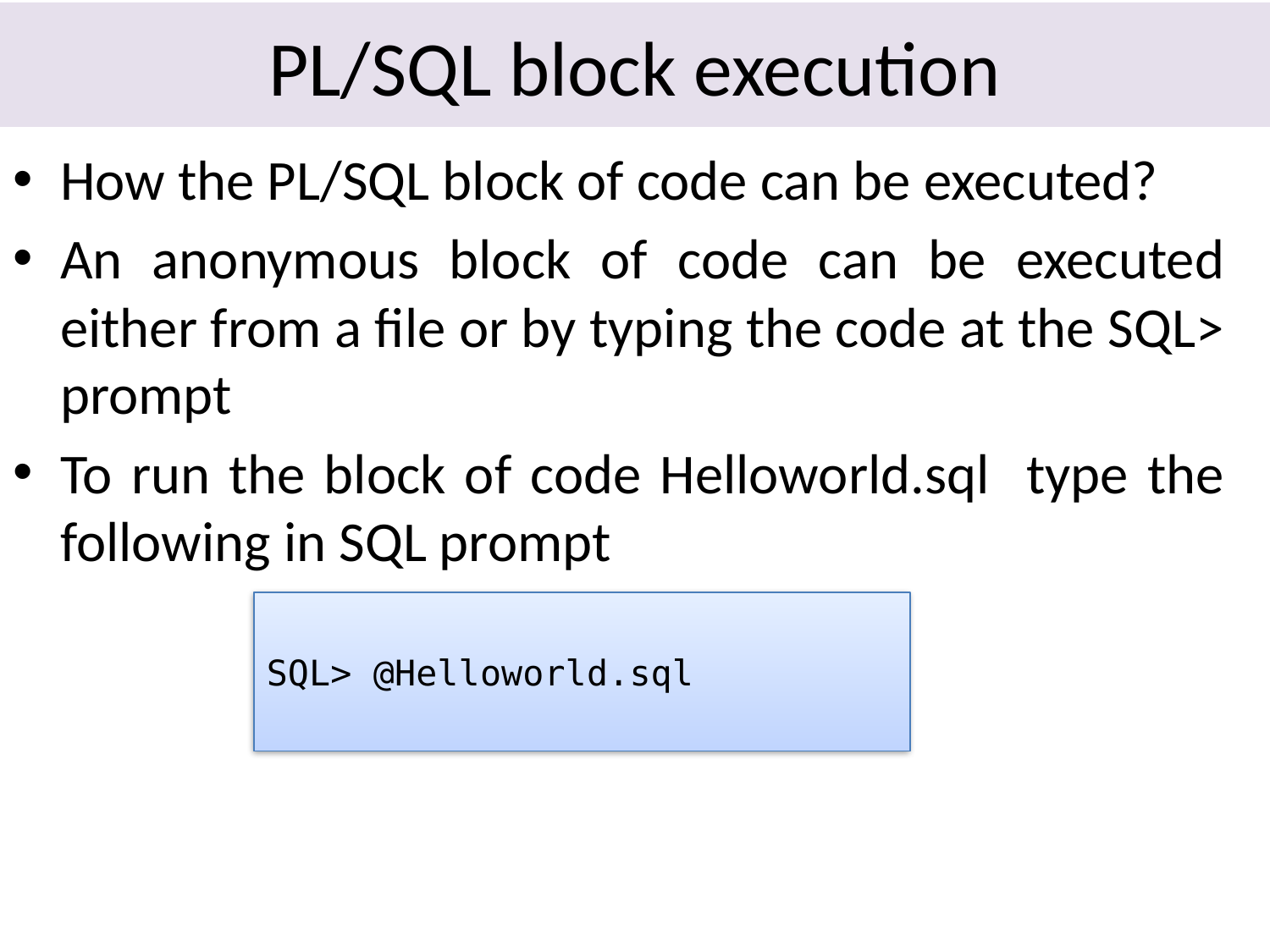

# PL/SQL block execution
How the PL/SQL block of code can be executed?
An anonymous block of code can be executed either from a file or by typing the code at the SQL> prompt
To run the block of code Helloworld.sql  type the following in SQL prompt

SQL> @Helloworld.sql
13